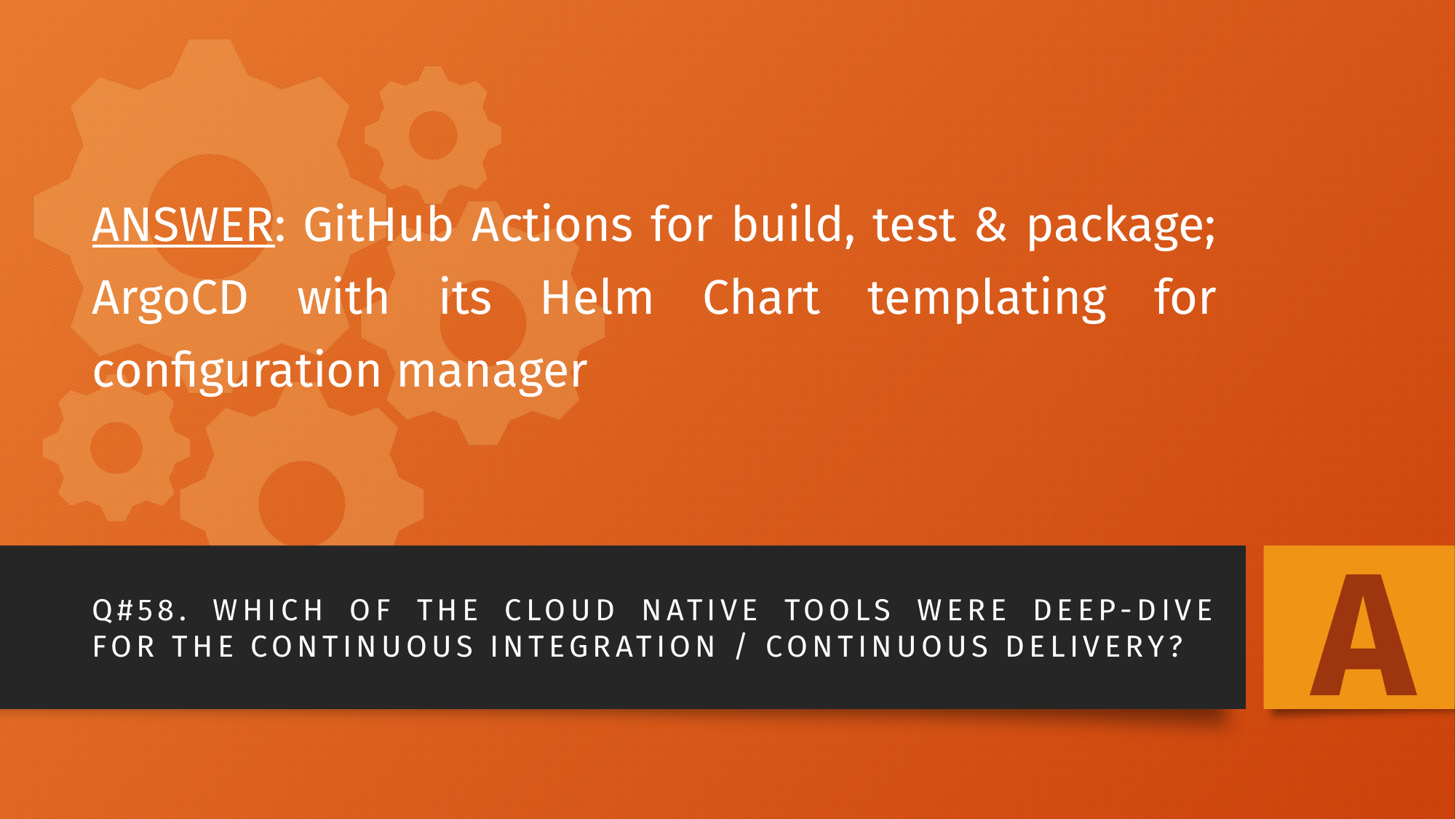

# ANSWER: GitHub Actions for build, test & package; ArgoCD with its Helm Chart templating for configuration manager
A
Q#58. Which of the cloud native tools were deep-dive for the Continuous Integration / Continuous Delivery?